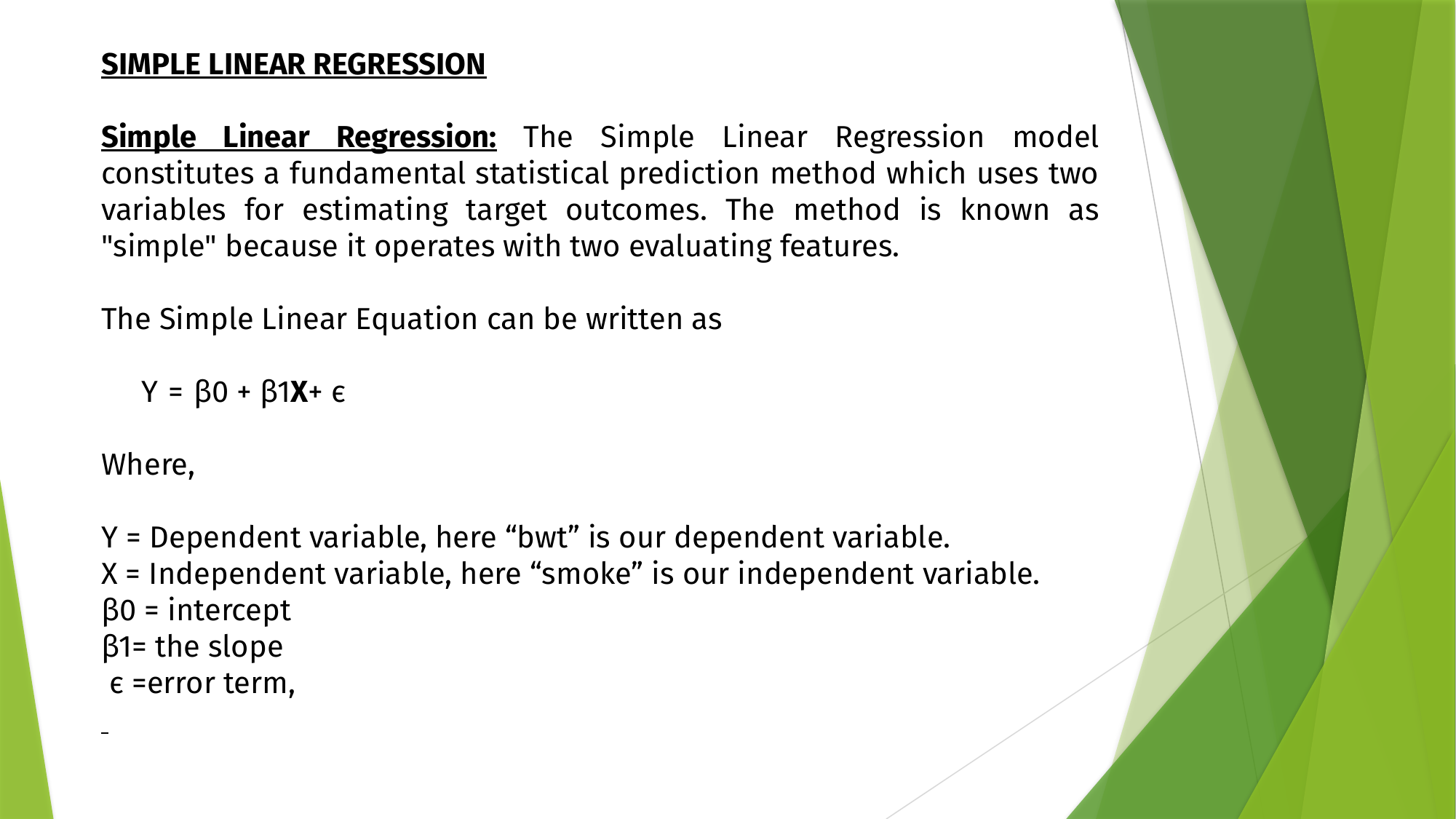

.

SIMPLE LINEAR REGRESSION

Simple Linear Regression: The Simple Linear Regression model constitutes a fundamental statistical prediction method which uses two variables for estimating target outcomes. The method is known as "simple" because it operates with two evaluating features.

The Simple Linear Equation can be written as

     Y = β0 + β1X+ ϵ

Where,

Y = Dependent variable, here “bwt” is our dependent variable.
X = Independent variable, here “smoke” is our independent variable.
β0 = intercept
β1= the slope
 ϵ =error term,